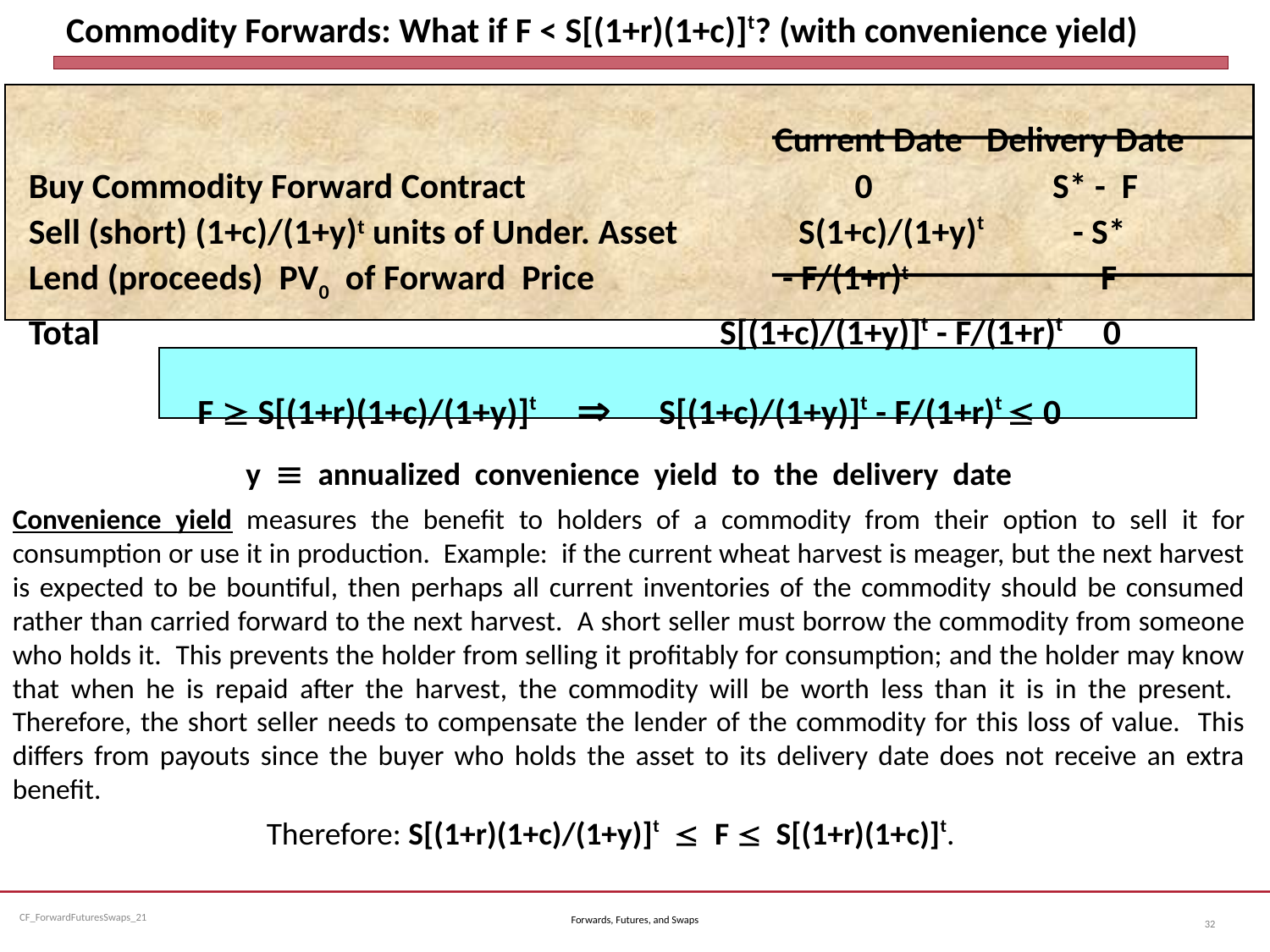

# Commodity Forwards: What if F < S[(1+r)(1+c)]t? (with convenience yield)

						Current Date   Delivery Date
  Buy Commodity Forward Contract		          0		   S* -  F
  Sell (short) (1+c)/(1+y)t units of Under. Asset     	   S(1+c)/(1+y)t           - S*
  Lend (proceeds)  PV0  of Forward  Price	      	 - F/(1+r)t	         F
  Total					         S[(1+c)/(1+y)]t - F/(1+r)t     0
F ≥ S[(1+r)(1+c)/(1+y)]t     ⇒      S[(1+c)/(1+y)]t - F/(1+r)t ≤ 0
y  ≡  annualized  convenience  yield  to  the  delivery  date
Convenience yield measures the benefit to holders of a commodity from their option to sell it for consumption or use it in production.  Example:  if the current wheat harvest is meager, but the next harvest is expected to be bountiful, then perhaps all current inventories of the commodity should be consumed rather than carried forward to the next harvest.  A short seller must borrow the commodity from someone who holds it.  This prevents the holder from selling it profitably for consumption; and the holder may know that when he is repaid after the harvest, the commodity will be worth less than it is in the present.  Therefore, the short seller needs to compensate the lender of the commodity for this loss of value.  This differs from payouts since the buyer who holds the asset to its delivery date does not receive an extra benefit.
		Therefore: S[(1+r)(1+c)/(1+y)]t  ≤ F ≤  S[(1+r)(1+c)]t.

Forwards, Futures, and Swaps
32